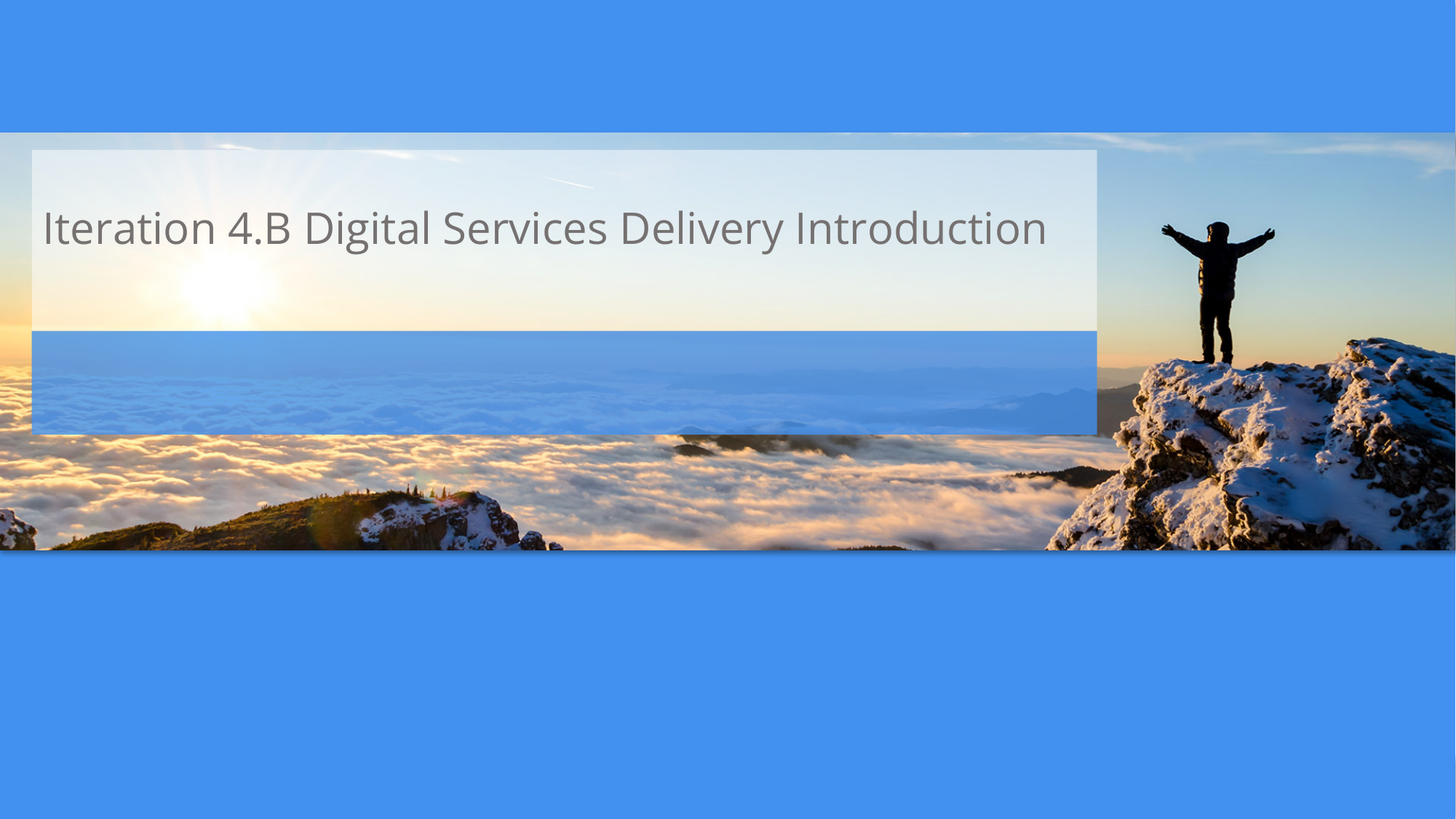

# Iteration 4.B Digital Services Delivery Introduction